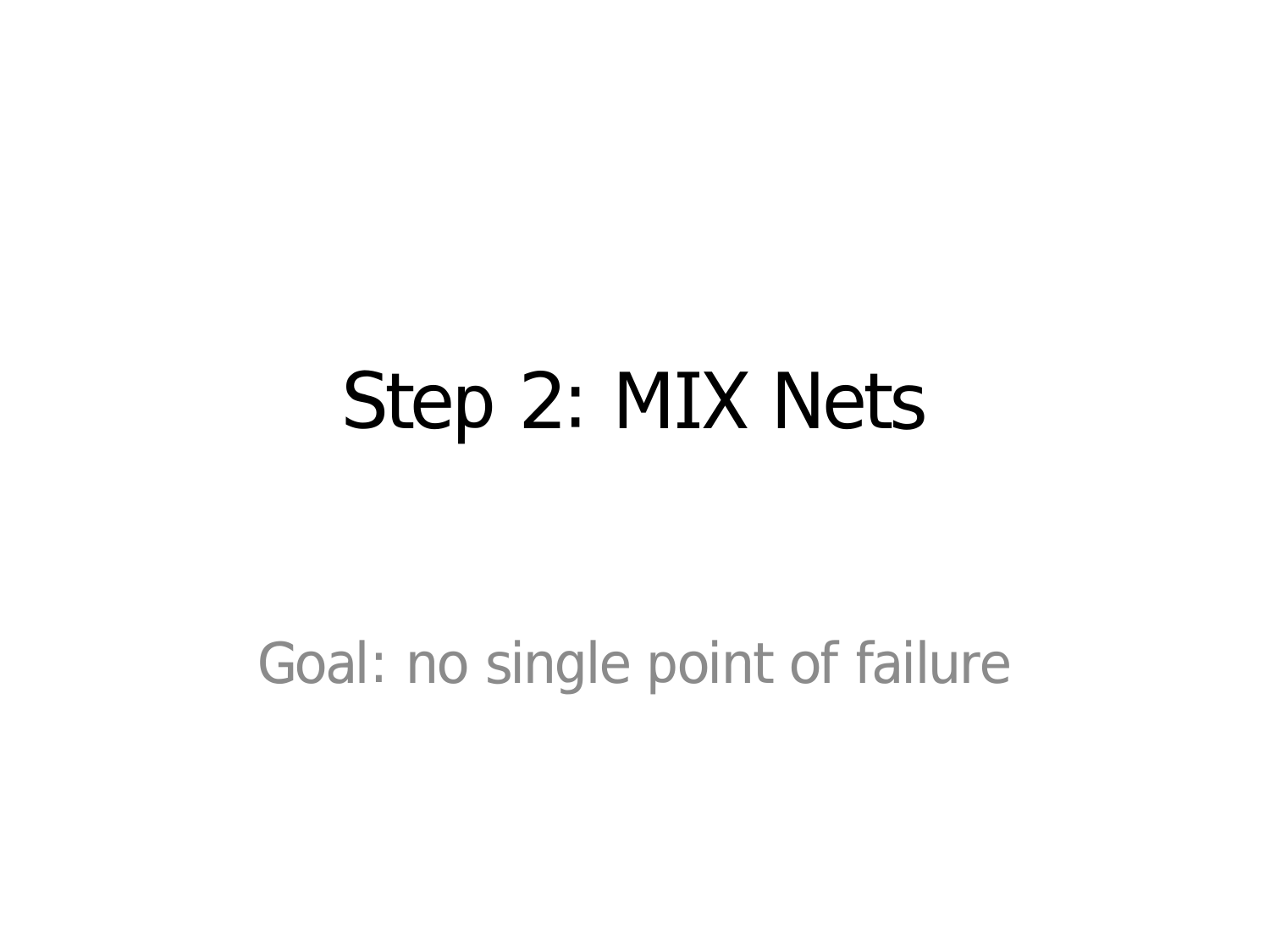

# Step 2: MIX Nets
Goal: no single point of failure